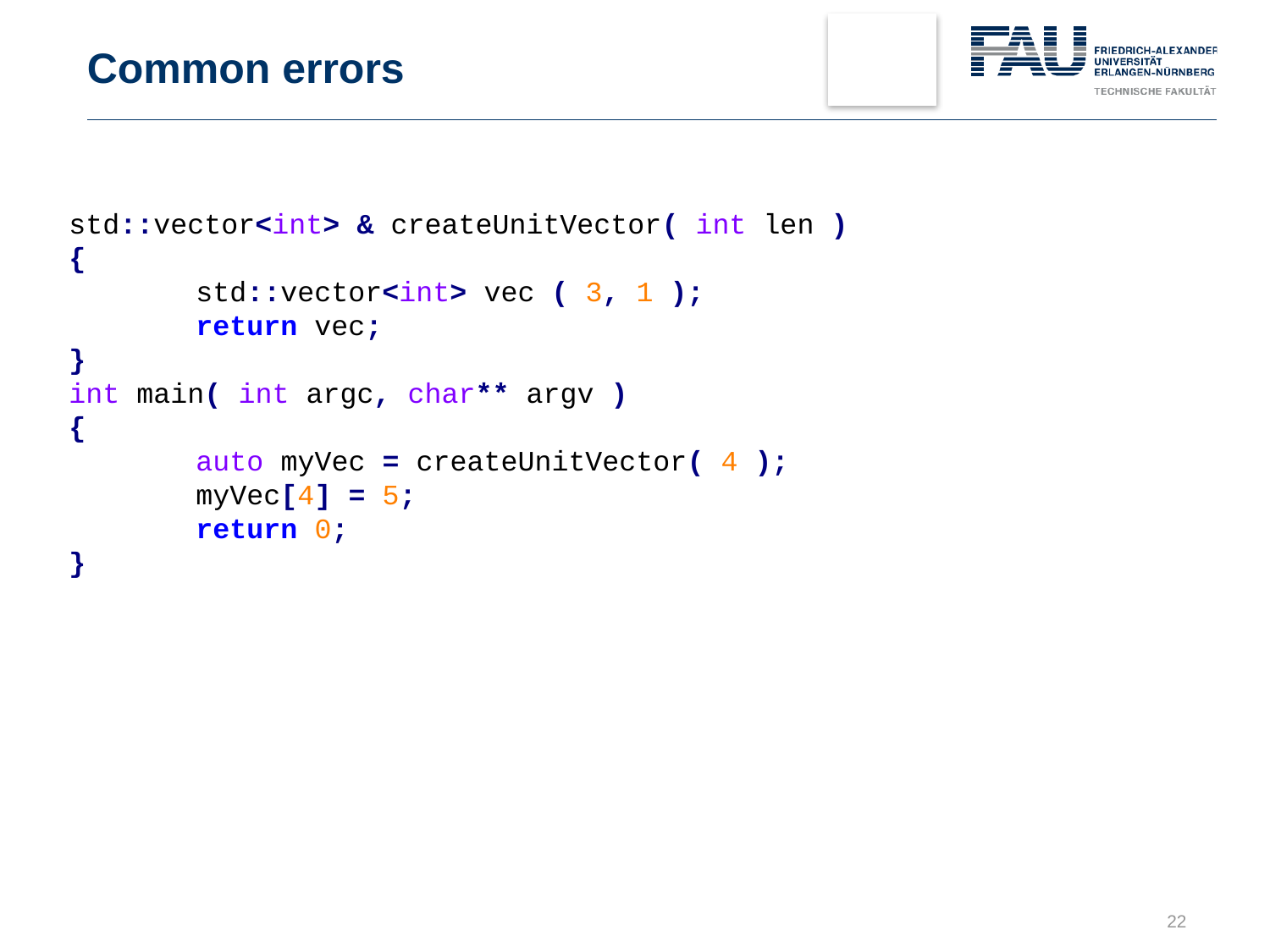

# Common errors

std::vector<int> & createUnitVector( int len )
{
	std::vector<int> vec ( 3, 1 );
	return vec;
}
int main( int argc, char** argv )
{
	auto myVec = createUnitVector( 4 );
	myVec[4] = 5;
	return 0;
}
22